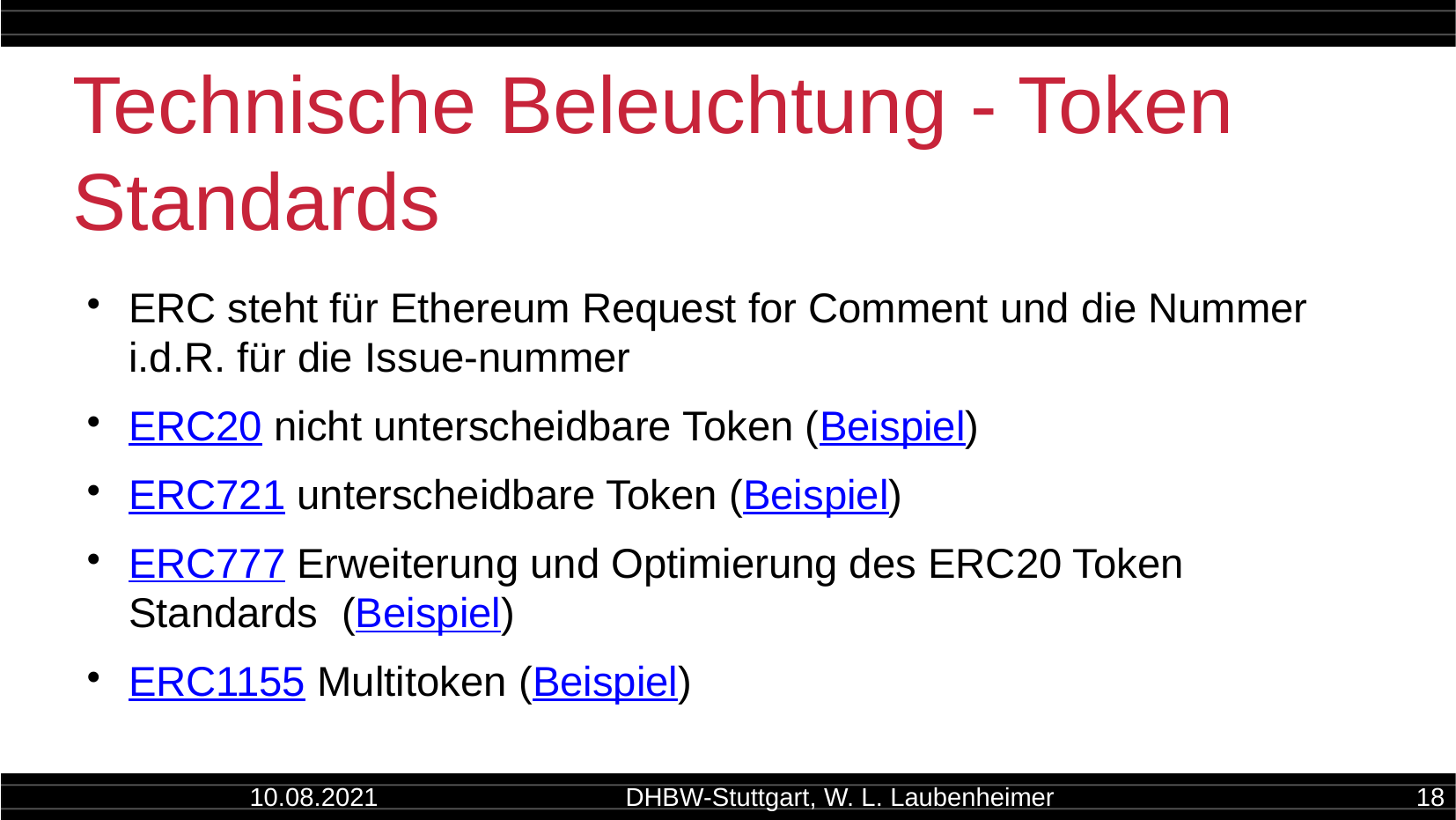

Technische Beleuchtung - Token Standards
ERC steht für Ethereum Request for Comment und die Nummer i.d.R. für die Issue-nummer
ERC20 nicht unterscheidbare Token (Beispiel)
ERC721 unterscheidbare Token (Beispiel)
ERC777 Erweiterung und Optimierung des ERC20 Token Standards  (Beispiel)
ERC1155 Multitoken (Beispiel)